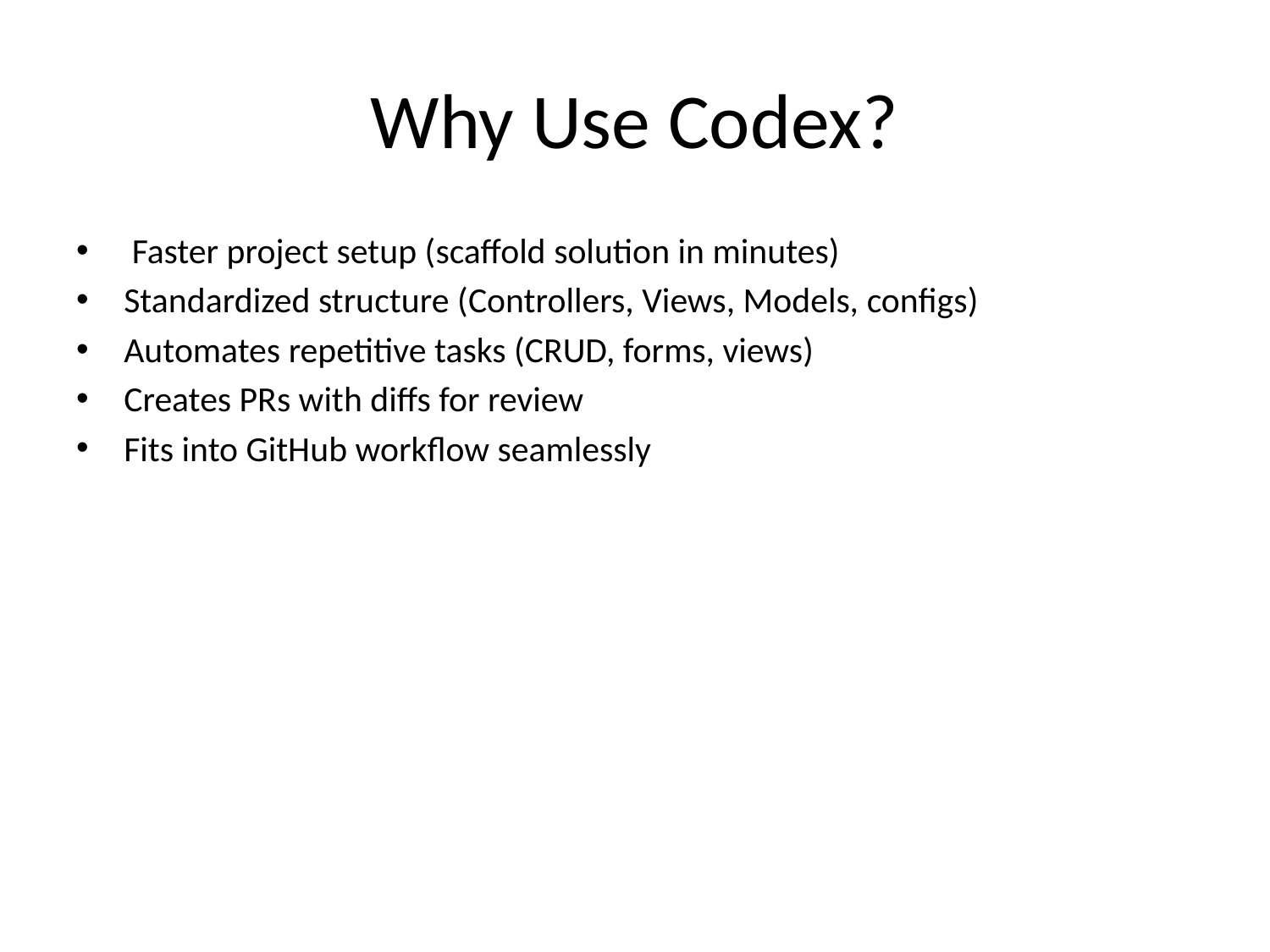

# Why Use Codex?
 Faster project setup (scaffold solution in minutes)
Standardized structure (Controllers, Views, Models, configs)
Automates repetitive tasks (CRUD, forms, views)
Creates PRs with diffs for review
Fits into GitHub workflow seamlessly